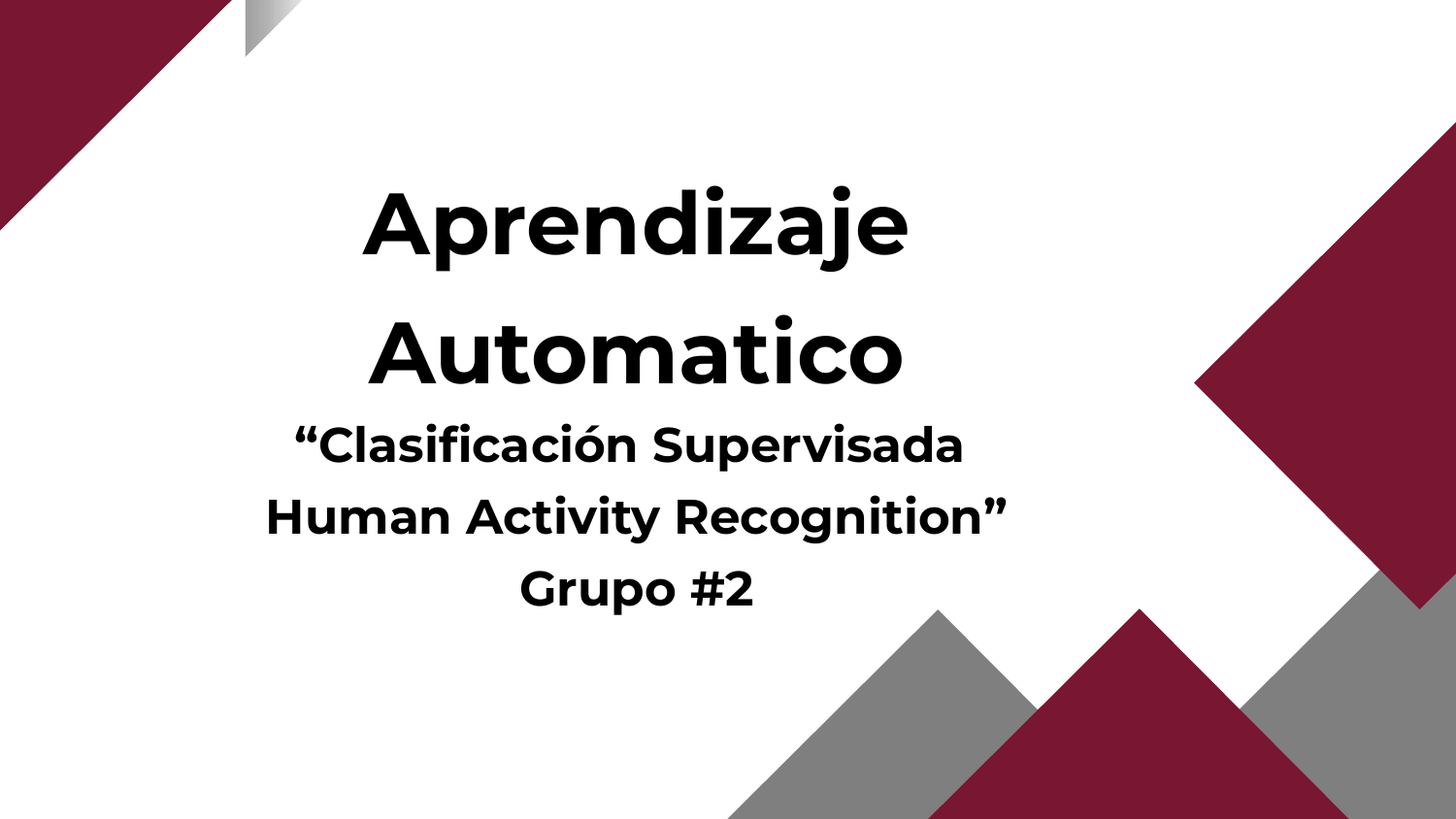

Aprendizaje Automatico
“Clasificación Supervisada
Human Activity Recognition”
Grupo #2